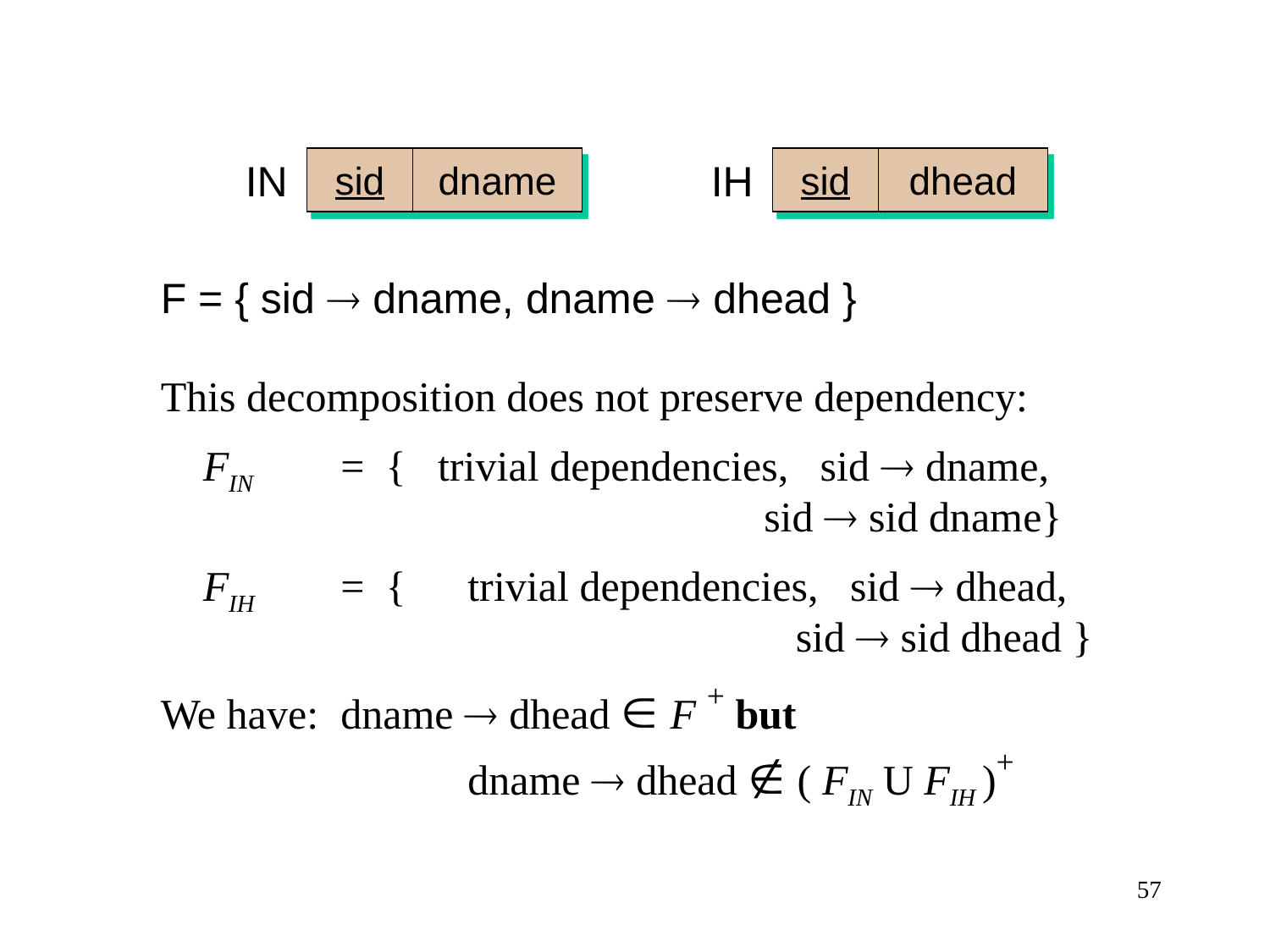

IN
sid
dname
IH
sid
dhead
F = { sid → dname, dname → dhead }

This decomposition does not preserve dependency:

    FIN	=  {   trivial dependencies,   sid → dname,
                                                         sid → sid dname}

    FIH	=  {	trivial dependencies,   sid → dhead,
                                                            sid → sid dhead }

We have: 	dname → dhead ∈ F + but
			dname → dhead ∉ ( FIN U FIH )+
57